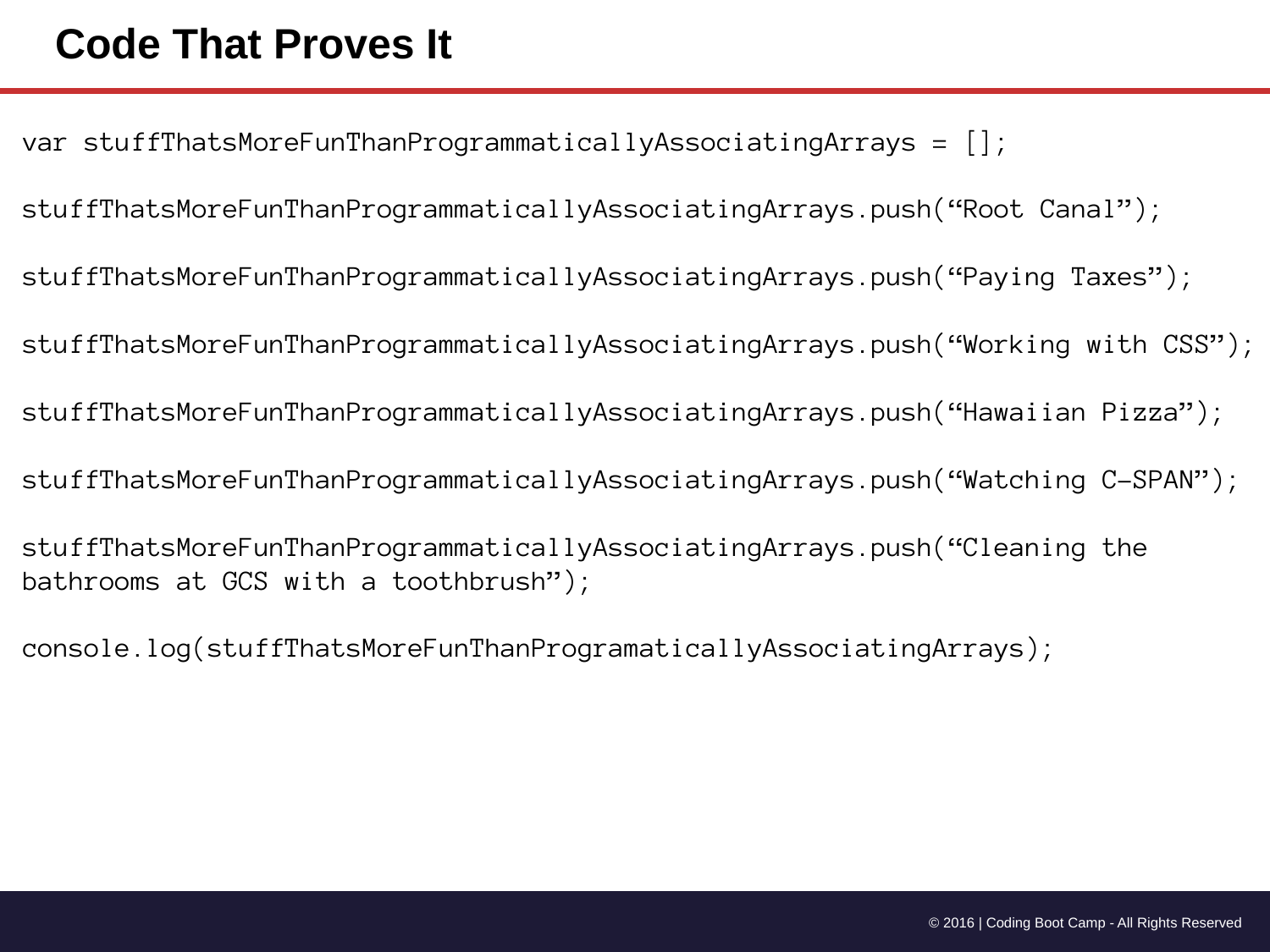

# Code That Proves It
var stuffThatsMoreFunThanProgrammaticallyAssociatingArrays = [];

stuffThatsMoreFunThanProgrammaticallyAssociatingArrays.push(“Root Canal”);

stuffThatsMoreFunThanProgrammaticallyAssociatingArrays.push(“Paying Taxes”);

stuffThatsMoreFunThanProgrammaticallyAssociatingArrays.push(“Working with CSS”);

stuffThatsMoreFunThanProgrammaticallyAssociatingArrays.push(“Hawaiian Pizza”);

stuffThatsMoreFunThanProgrammaticallyAssociatingArrays.push(“Watching C-SPAN”);

stuffThatsMoreFunThanProgrammaticallyAssociatingArrays.push(“Cleaning the bathrooms at GCS with a toothbrush”);

console.log(stuffThatsMoreFunThanProgramaticallyAssociatingArrays);